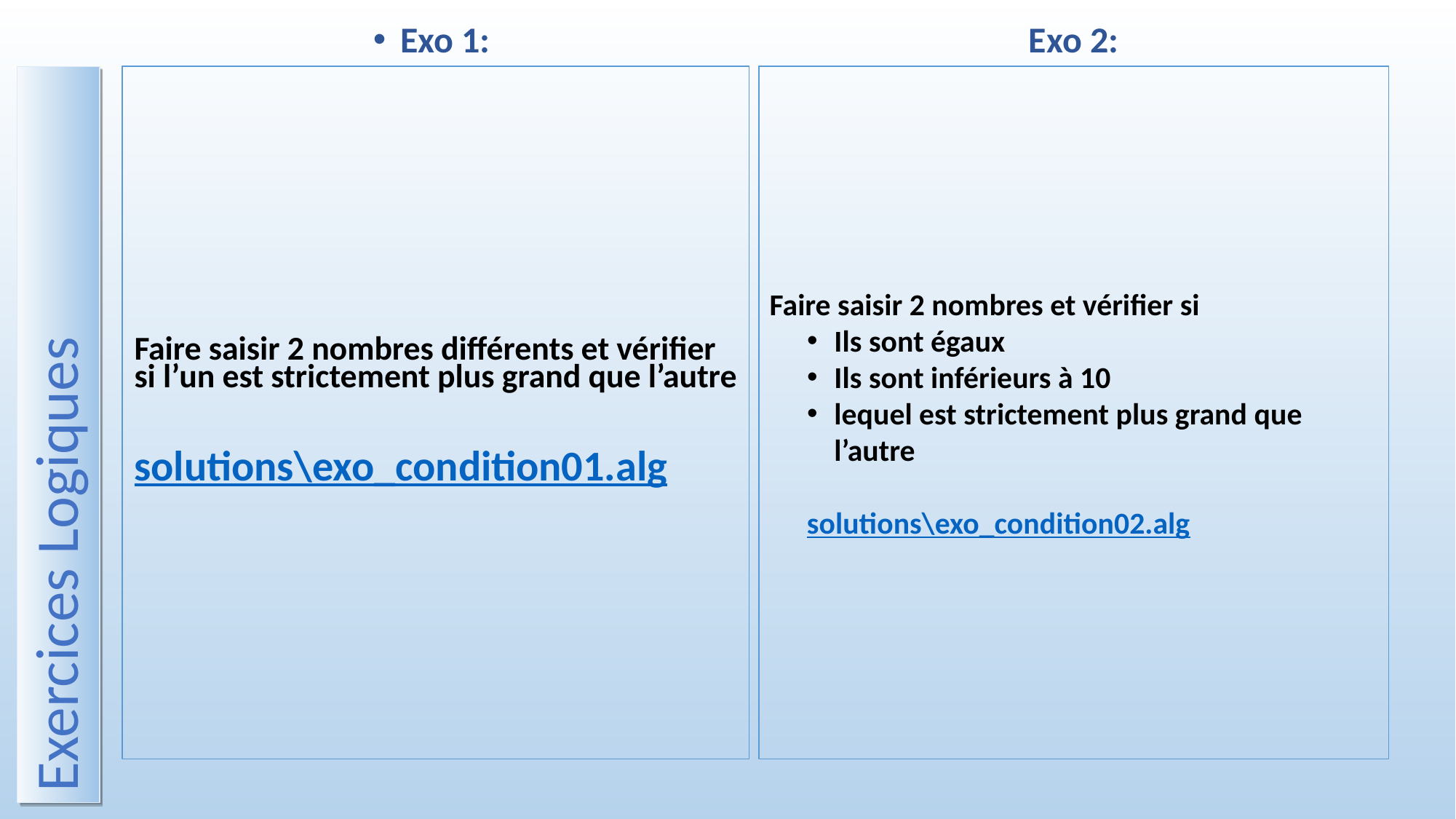

Exo 1:
Exo 2:
Faire saisir 2 nombres différents et vérifier si l’un est strictement plus grand que l’autre

solutions\exo_condition01.alg
Faire saisir 2 nombres et vérifier si
Ils sont égaux
Ils sont inférieurs à 10
lequel est strictement plus grand que l’autre

solutions\exo_condition02.alg
Exercices Logiques
Solution
Solution